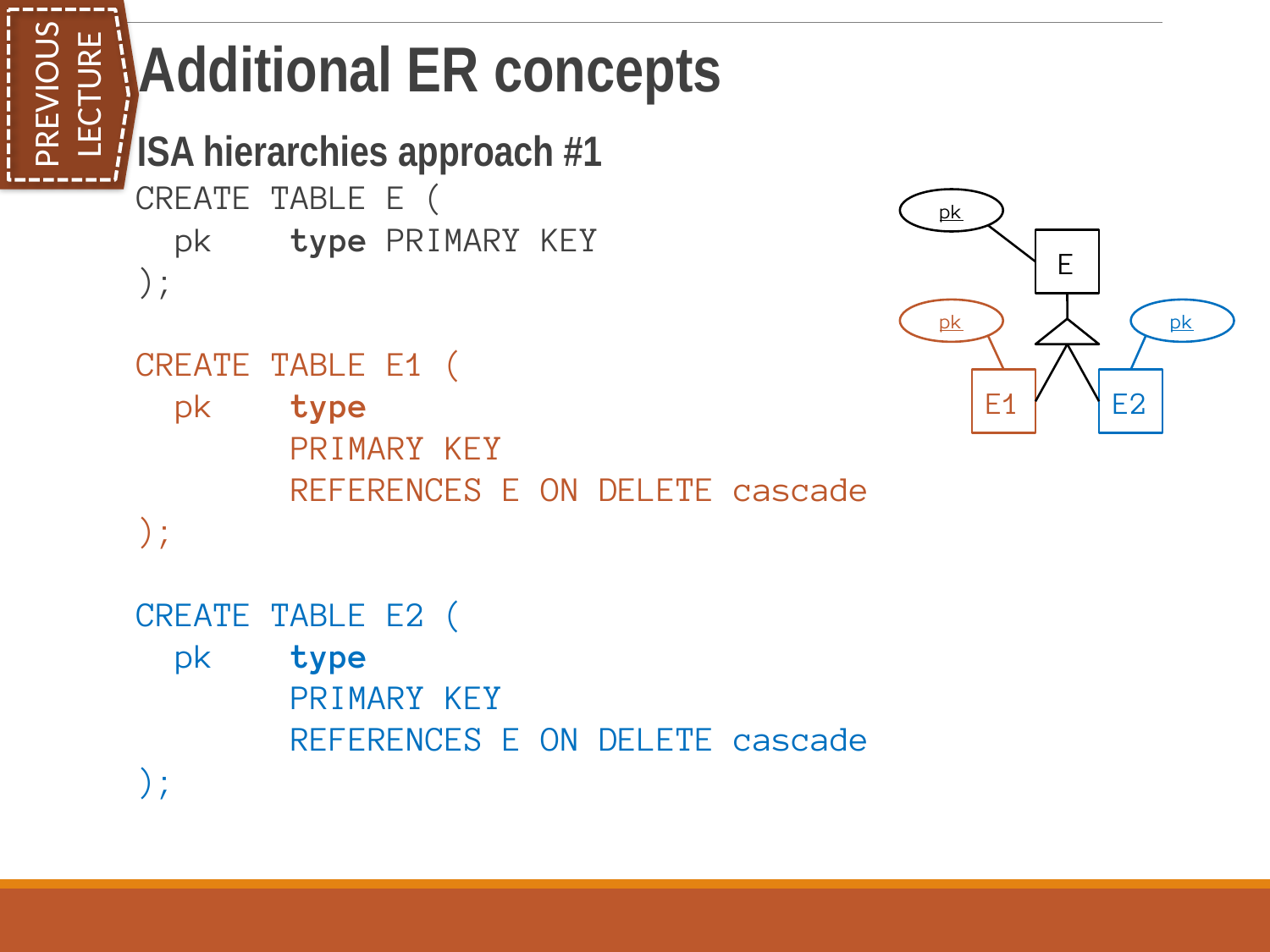

PREVIOUS LECTURE

Additional ER concepts
ISA hierarchies approach #1
CREATE TABLE E (
  pk    type PRIMARY KEY
);

CREATE TABLE E1 (
  pk    type
        PRIMARY KEY
        REFERENCES E ON DELETE cascade
);

CREATE TABLE E2 (
  pk    type
        PRIMARY KEY
        REFERENCES E ON DELETE cascade
);

pk
E
pk
pk

E1
E2